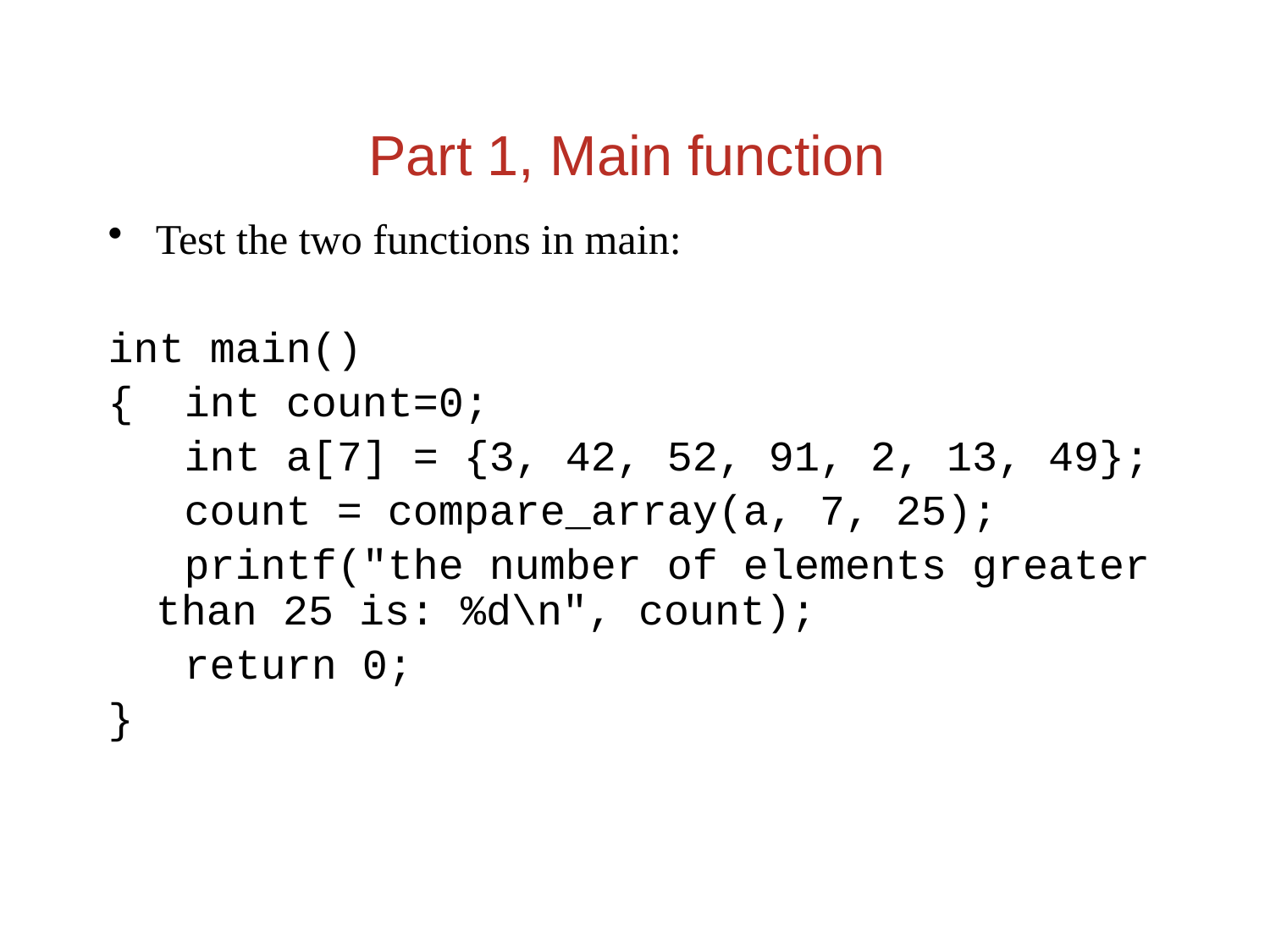

Part 1, Main function
Test the two functions in main:

int main()
{  int count=0;
   int a[7] = {3, 42, 52, 91, 2, 13, 49};
   count = compare_array(a, 7, 25);
   printf("the number of elements greater than 25 is: %d\n", count);
   return 0;
}